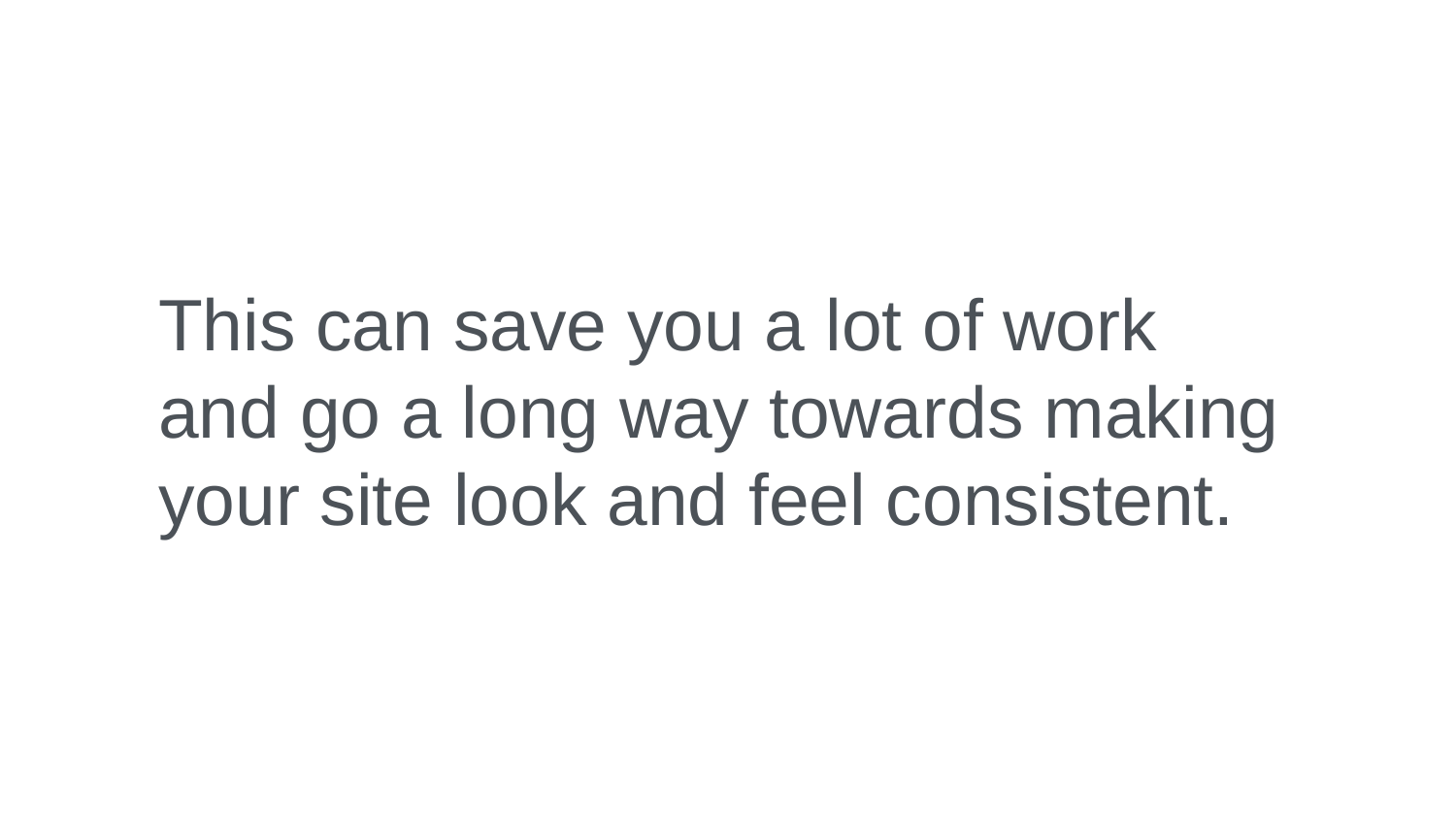

This can save you a lot of work and go a long way towards making your site look and feel consistent.